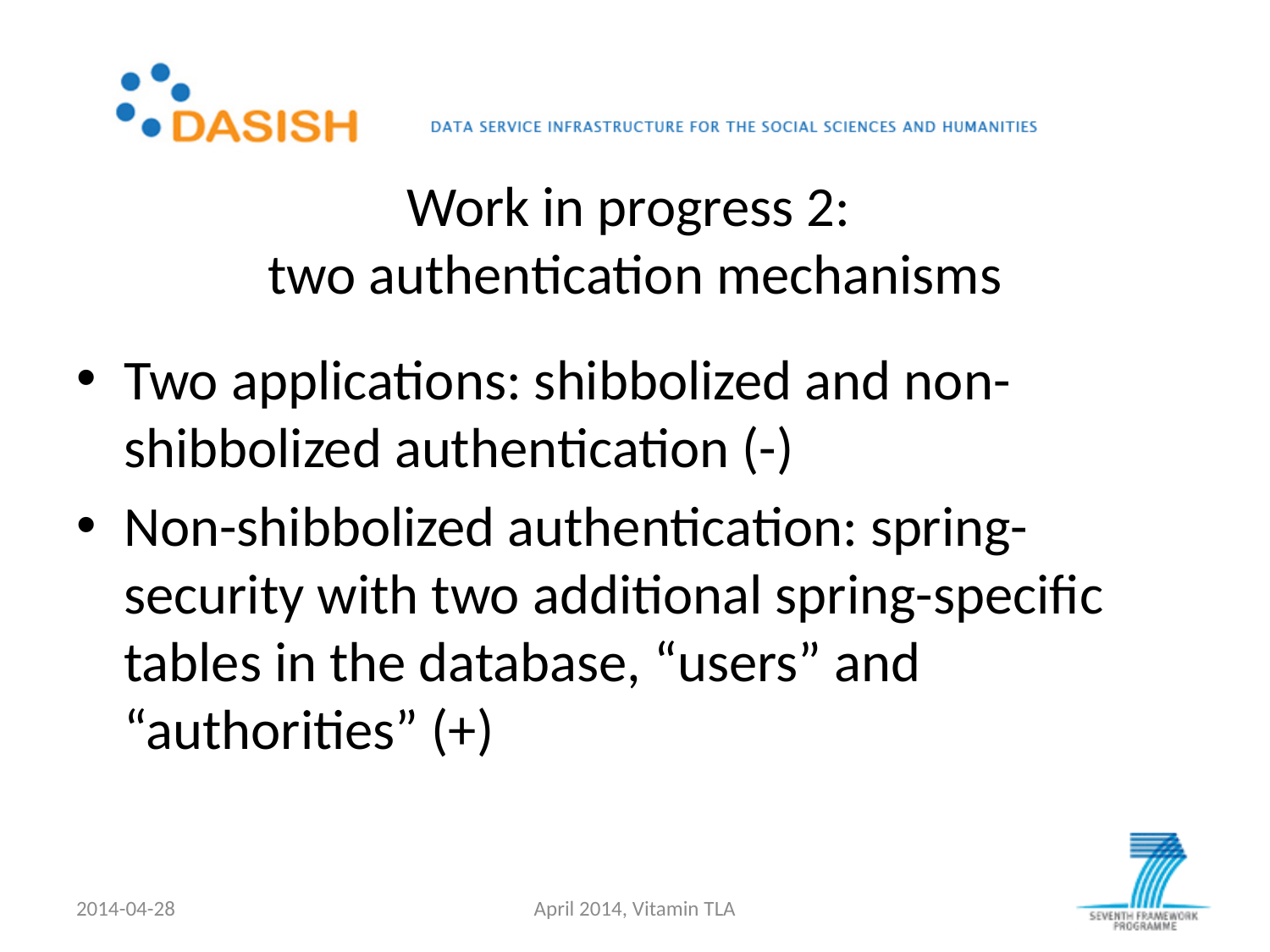

# Work in progress 2: two authentication mechanisms
Two applications: shibbolized and non-shibbolized authentication (-)
Non-shibbolized authentication: spring-security with two additional spring-specific tables in the database, “users” and “authorities” (+)

2014-04-28
April 2014, Vitamin TLA